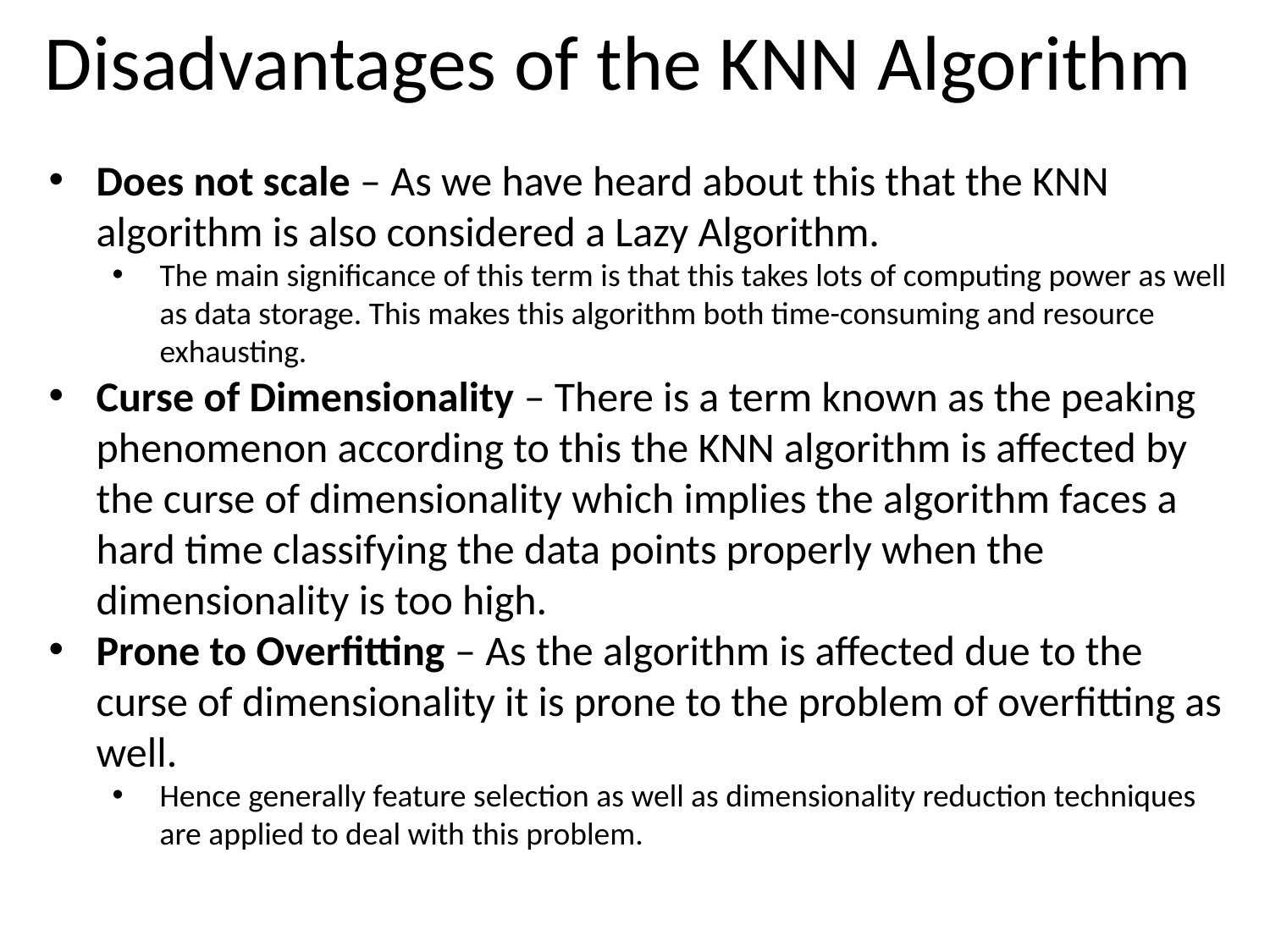

# Disadvantages of the KNN Algorithm
Does not scale – As we have heard about this that the KNN algorithm is also considered a Lazy Algorithm.
The main significance of this term is that this takes lots of computing power as well as data storage. This makes this algorithm both time-consuming and resource exhausting.
Curse of Dimensionality – There is a term known as the peaking phenomenon according to this the KNN algorithm is affected by the curse of dimensionality which implies the algorithm faces a hard time classifying the data points properly when the dimensionality is too high.
Prone to Overfitting – As the algorithm is affected due to the curse of dimensionality it is prone to the problem of overfitting as well.
Hence generally feature selection as well as dimensionality reduction techniques are applied to deal with this problem.